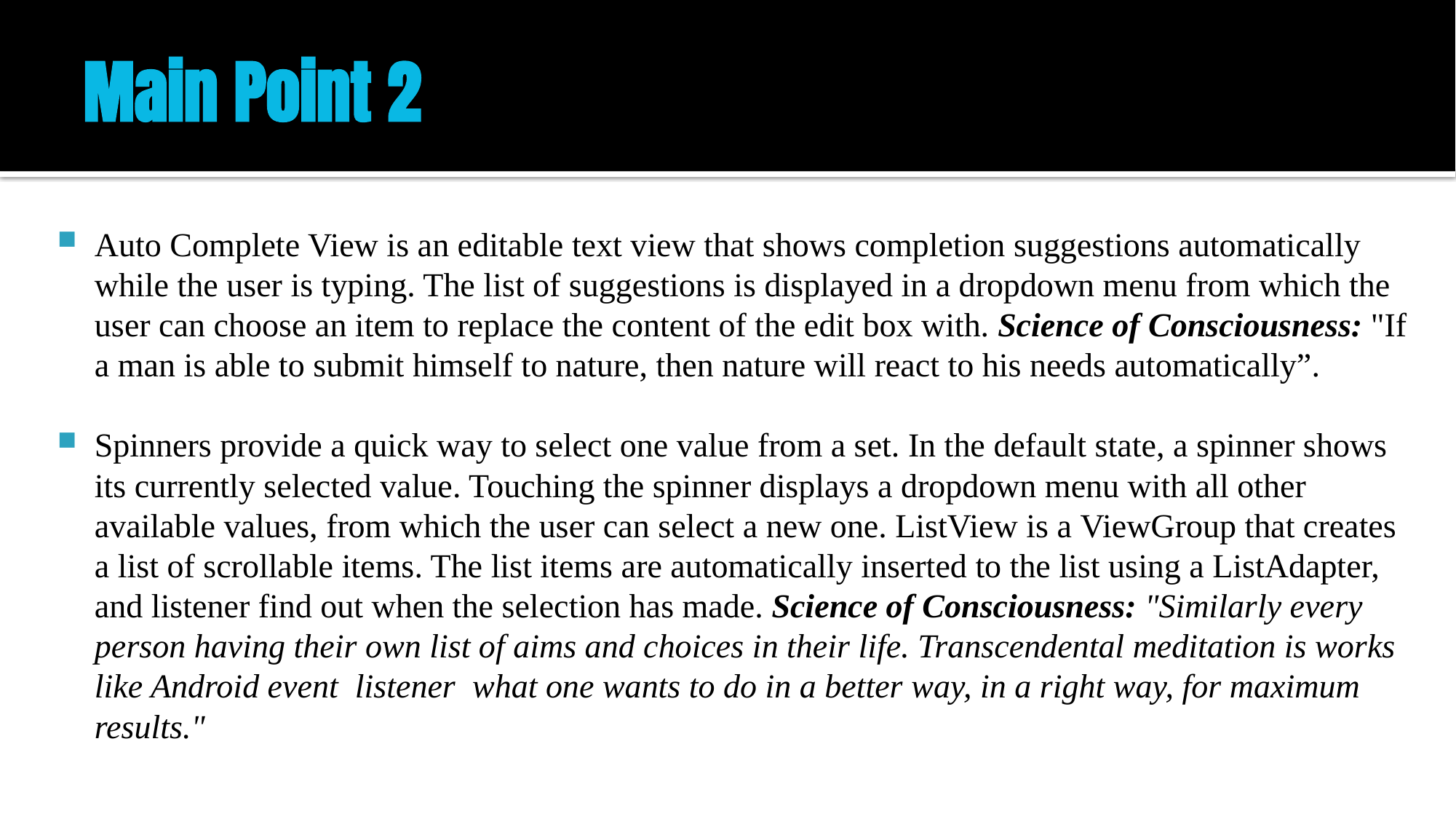

# Main Point 2
Auto Complete View is an editable text view that shows completion suggestions automatically while the user is typing. The list of suggestions is displayed in a dropdown menu from which the user can choose an item to replace the content of the edit box with. Science of Consciousness: "If a man is able to submit himself to nature, then nature will react to his needs automatically”.

Spinners provide a quick way to select one value from a set. In the default state, a spinner shows its currently selected value. Touching the spinner displays a dropdown menu with all other available values, from which the user can select a new one. ListView is a ViewGroup that creates a list of scrollable items. The list items are automatically inserted to the list using a ListAdapter, and listener find out when the selection has made. Science of Consciousness: "Similarly every person having their own list of aims and choices in their life. Transcendental meditation is works like Android event  listener  what one wants to do in a better way, in a right way, for maximum results."